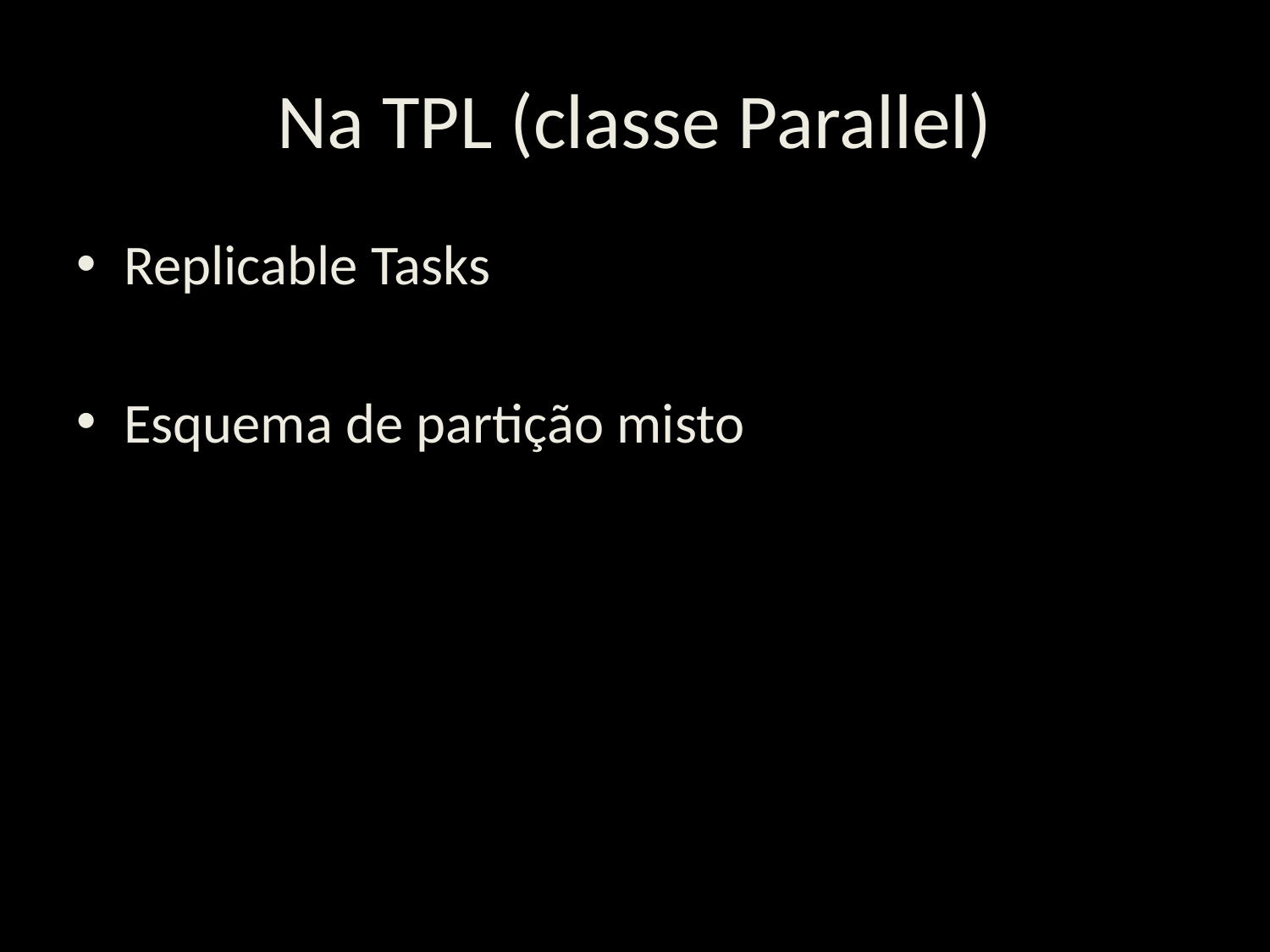

# Na TPL (classe Parallel)
Replicable Tasks

Esquema de partição misto